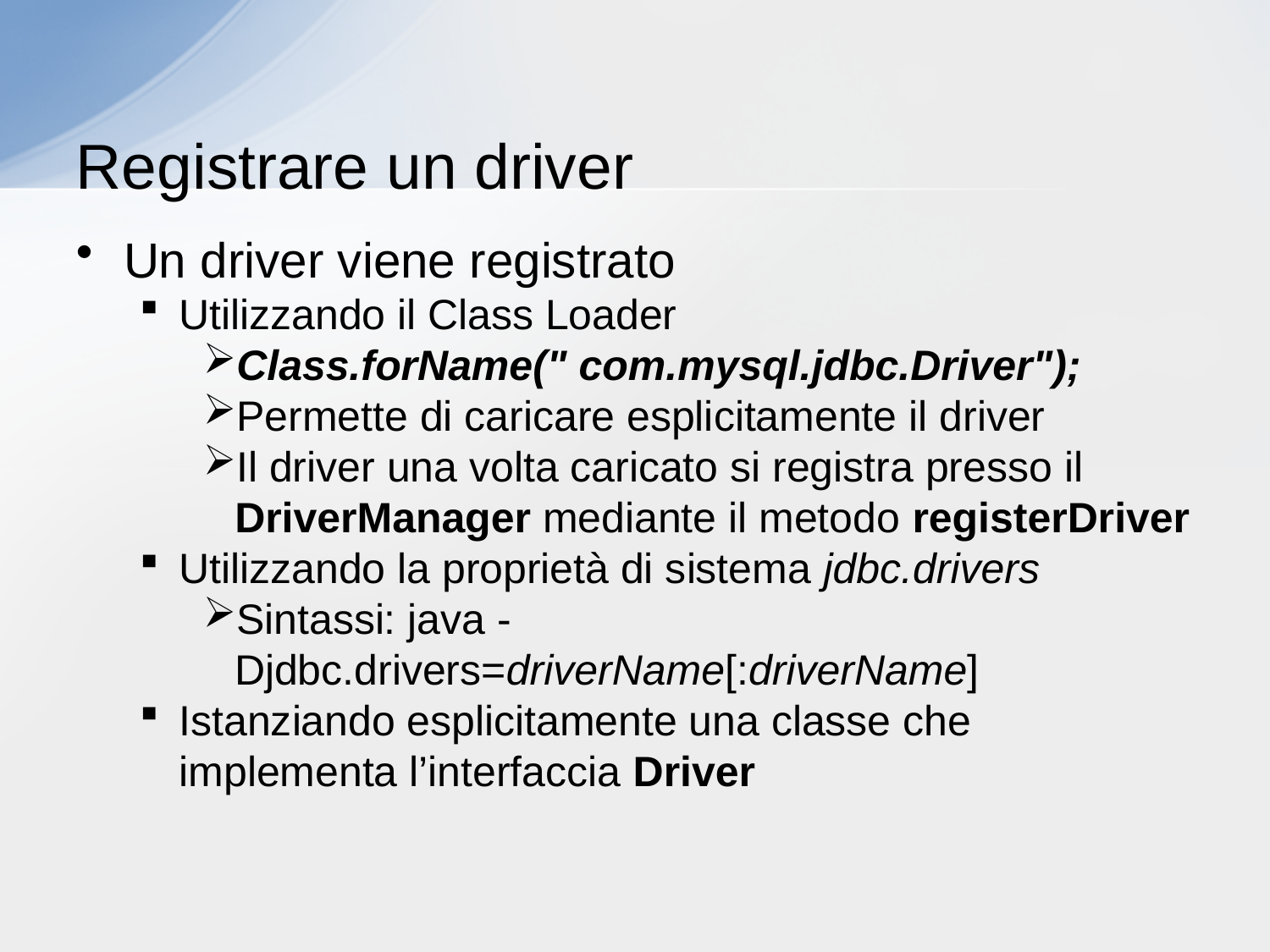

# Registrare un driver
Un driver viene registrato
Utilizzando il Class Loader
Class.forName(" com.mysql.jdbc.Driver");
Permette di caricare esplicitamente il driver
Il driver una volta caricato si registra presso il DriverManager mediante il metodo registerDriver
Utilizzando la proprietà di sistema jdbc.drivers
Sintassi: java -Djdbc.drivers=driverName[:driverName]
Istanziando esplicitamente una classe che implementa l’interfaccia Driver